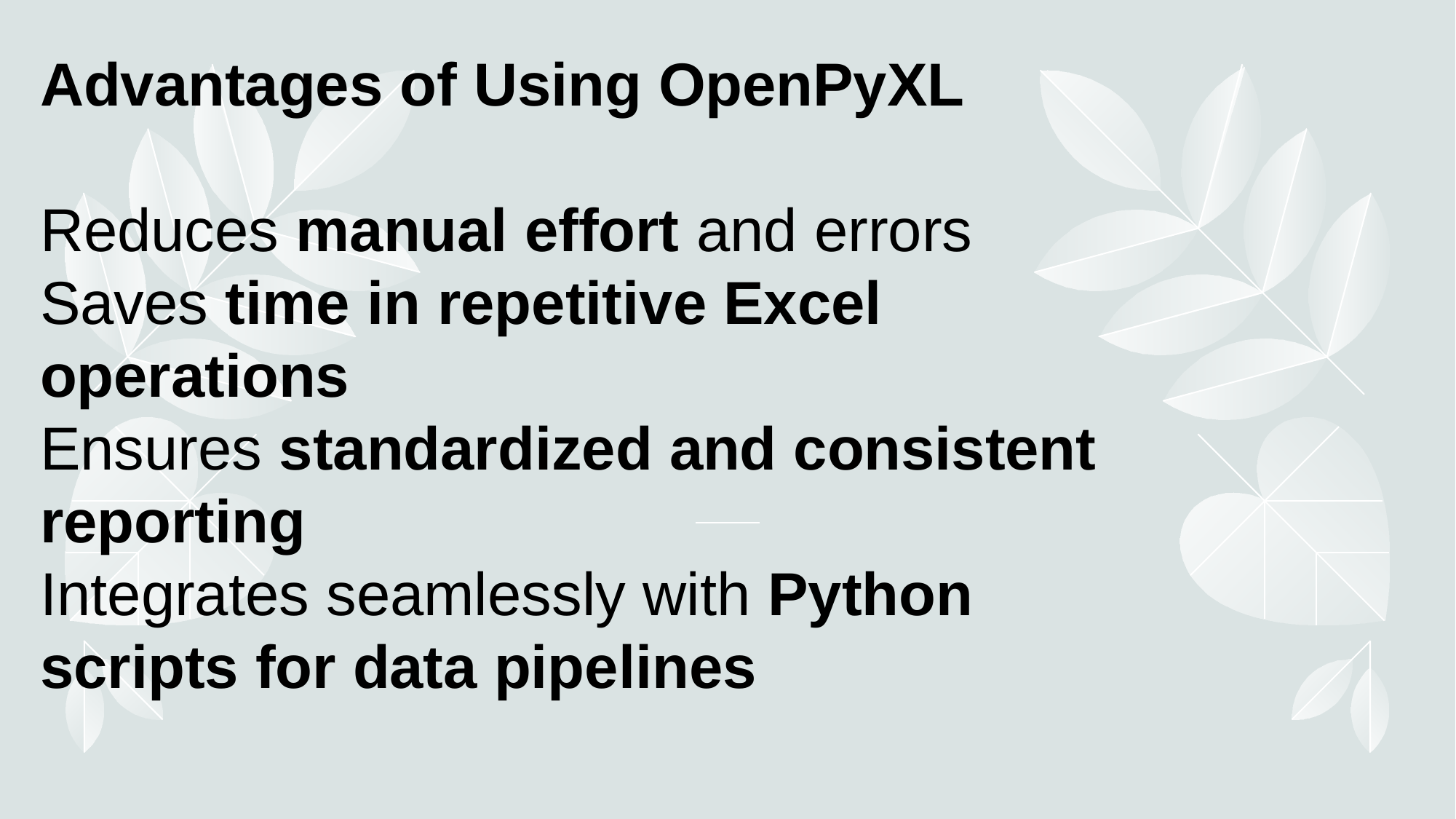

# Advantages of Using OpenPyXL Reduces manual effort and errors Saves time in repetitive Excel operations Ensures standardized and consistent reporting Integrates seamlessly with Python scripts for data pipelines